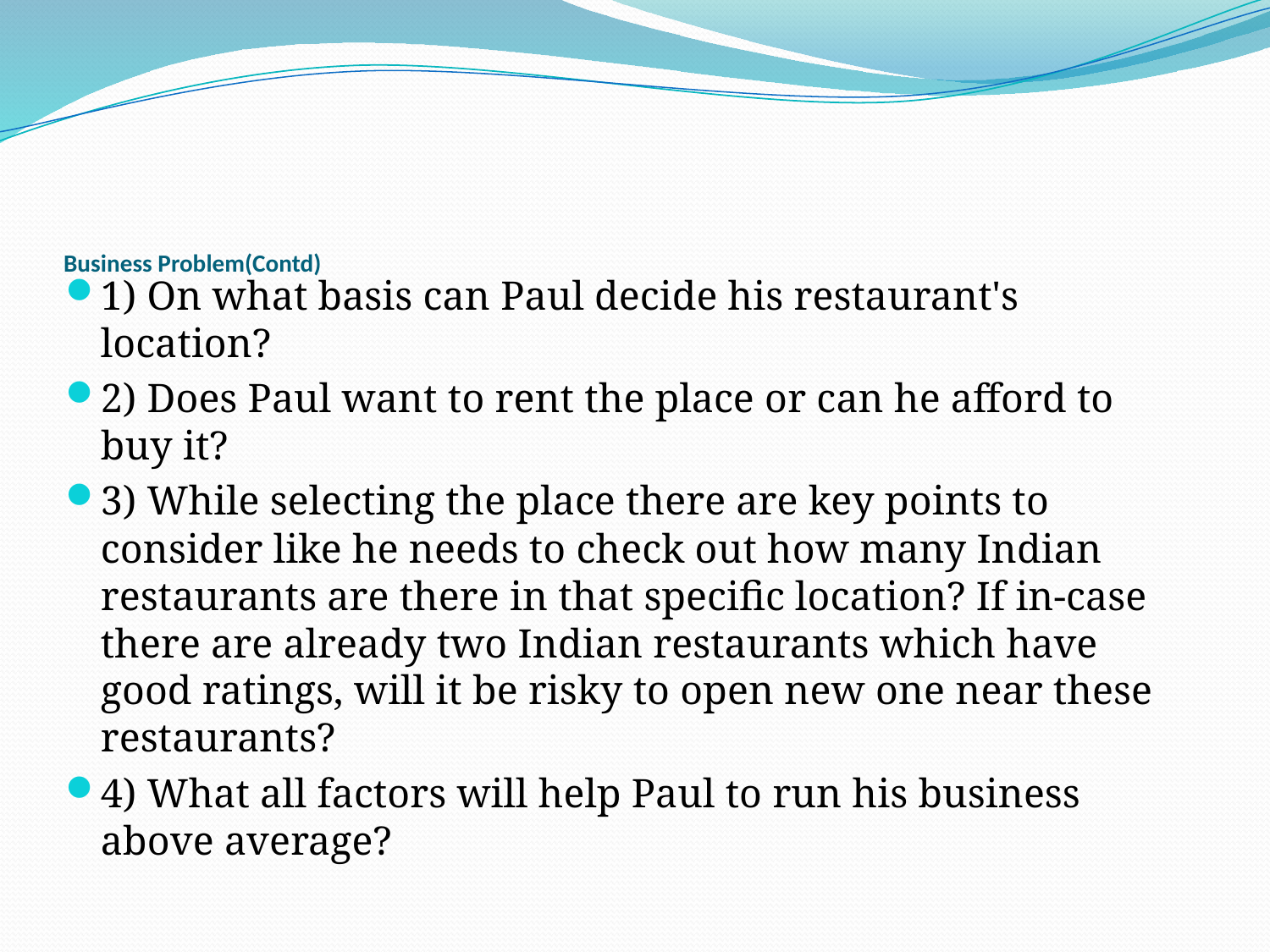

# Business Problem(Contd)
1) On what basis can Paul decide his restaurant's location?
2) Does Paul want to rent the place or can he afford to buy it?
3) While selecting the place there are key points to consider like he needs to check out how many Indian restaurants are there in that specific location? If in-case there are already two Indian restaurants which have good ratings, will it be risky to open new one near these restaurants?
4) What all factors will help Paul to run his business above average?